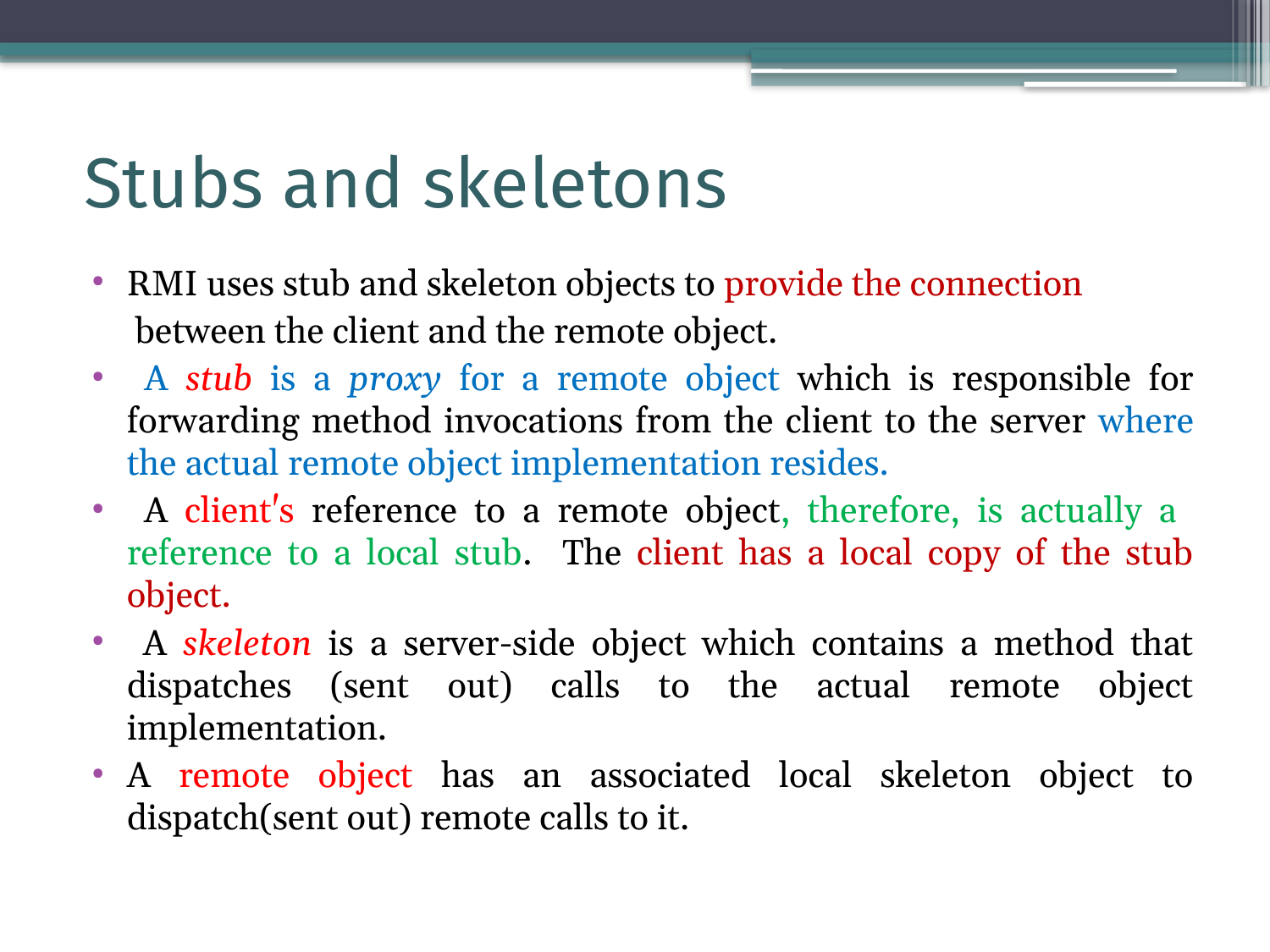

# Stubs and skeletons
RMI uses stub and skeleton objects to provide the connection
       between the client and the remote object.
 A stub is a proxy for a remote object which is responsible for forwarding method invocations from the client to the server where the actual remote object implementation resides.
 A client's reference to a remote object, therefore, is actually a  reference to a local stub.  The client has a local copy of the stub object.
 A skeleton is a server-side object which contains a method that dispatches (sent out) calls to the actual remote object implementation.
A remote object has an associated local skeleton object to dispatch(sent out) remote calls to it.